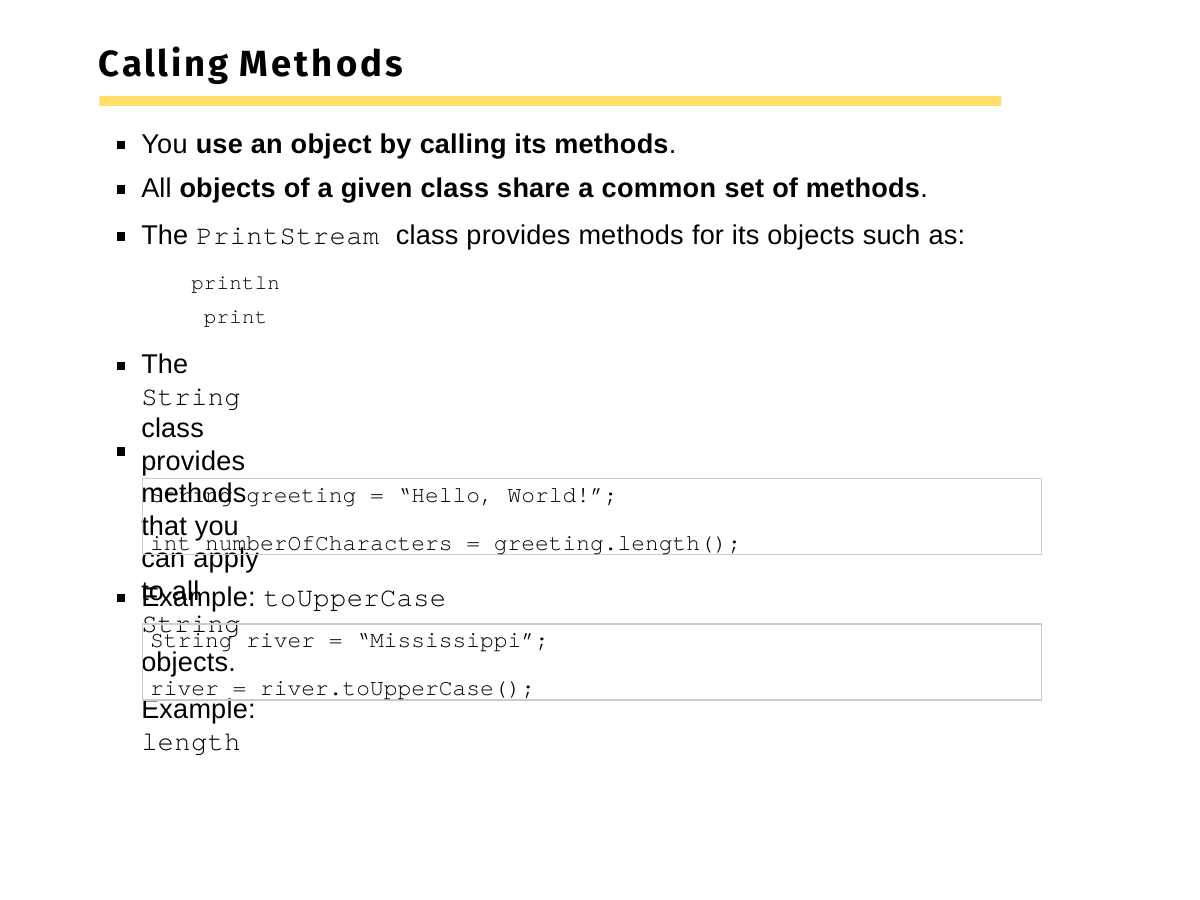

# Calling Methods

You use an object by calling its methods.
All objects of a given class share a common set of methods.
The PrintStream class provides methods for its objects such as:
println  print
The String class provides methods that you can apply to all String
objects.
Example: length

String greeting = “Hello, World!”;

int numberOfCharacters = greeting.length();
Example: toUpperCase

String river = “Mississippi”;

river = river.toUpperCase();